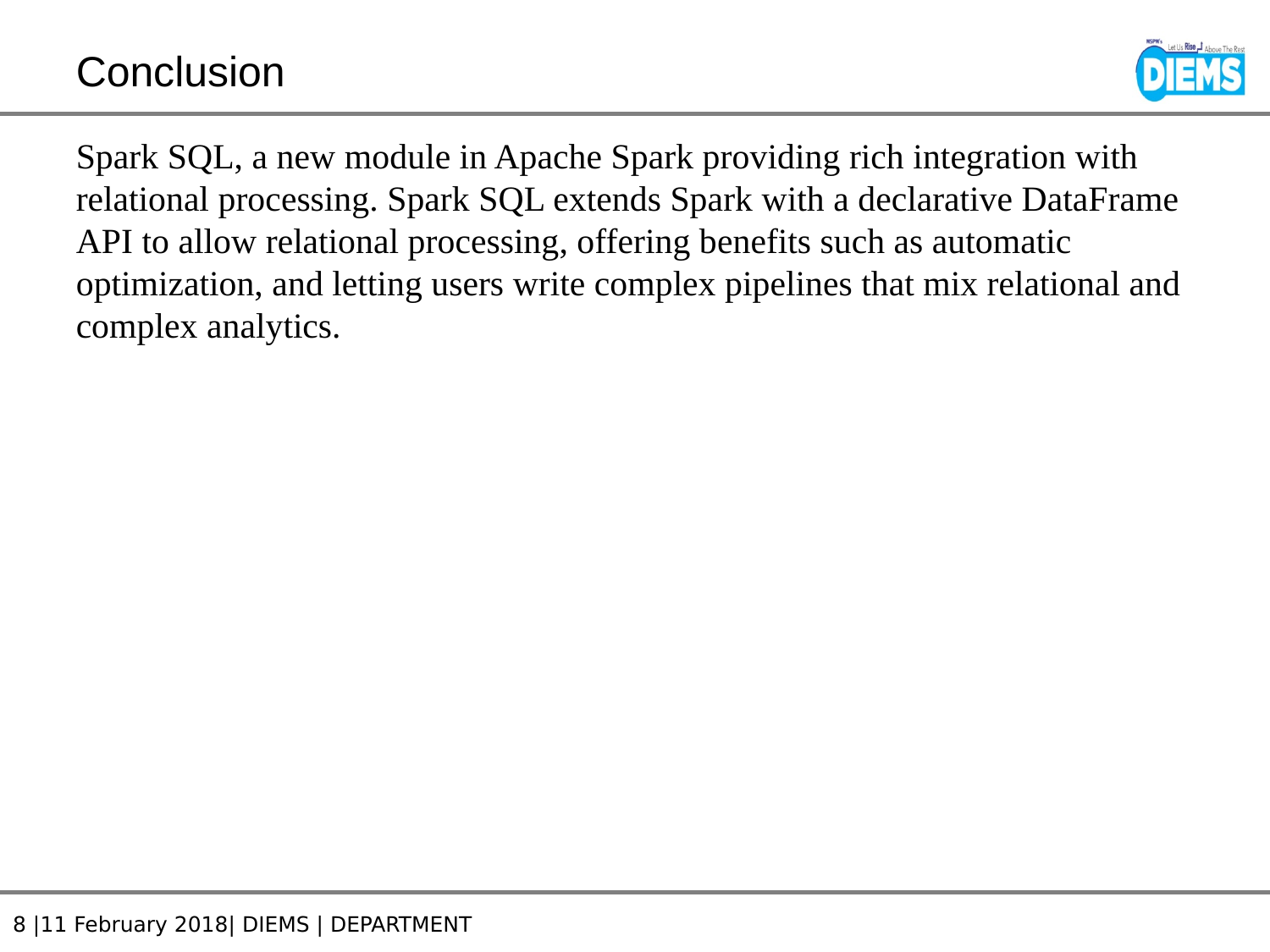

# Conclusion
Spark SQL, a new module in Apache Spark providing rich integration with relational processing. Spark SQL extends Spark with a declarative DataFrame API to allow relational processing, offering benefits such as automatic optimization, and letting users write complex pipelines that mix relational and complex analytics.